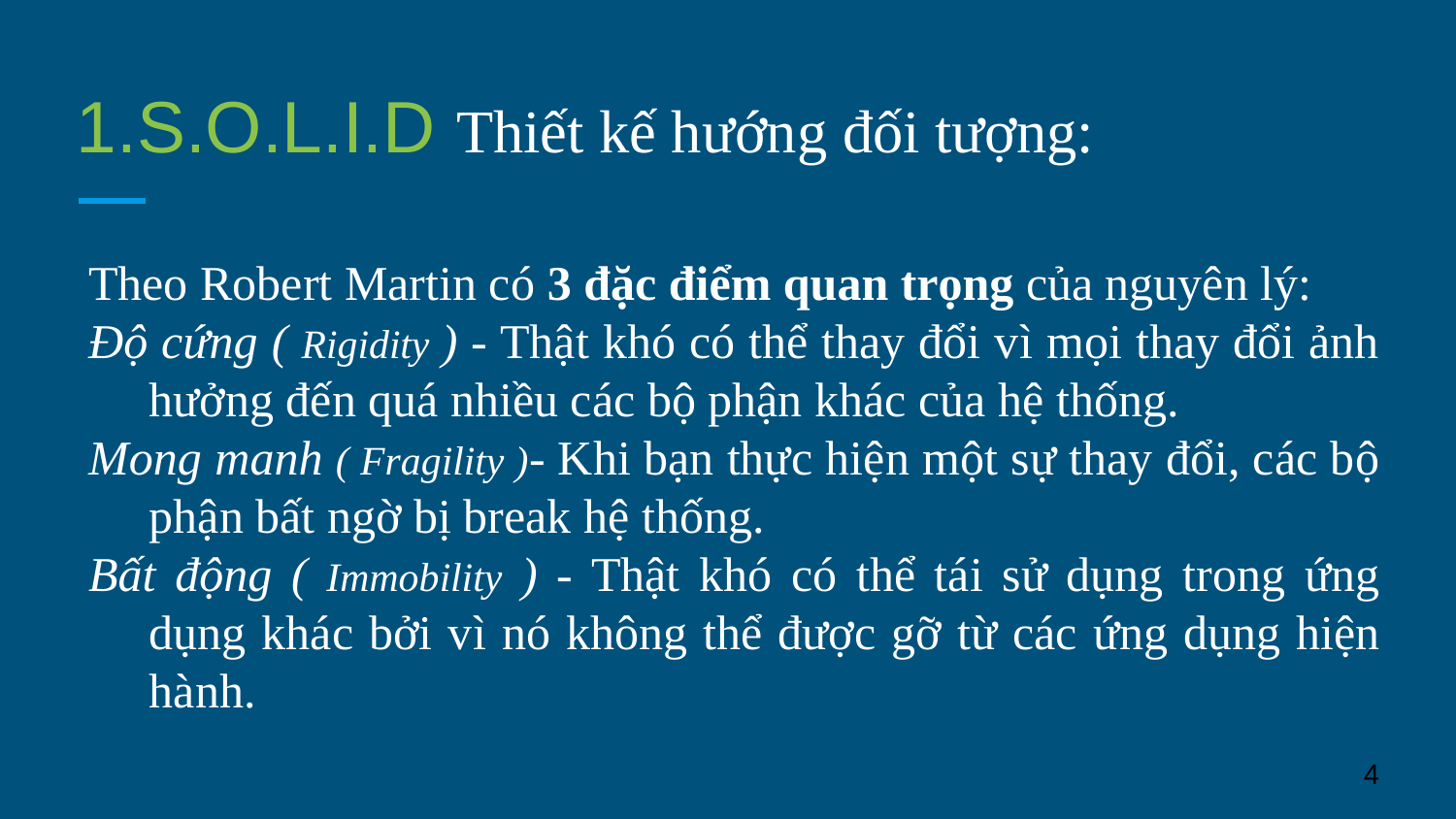

# 1.S.O.L.I.D Thiết kế hướng đối tượng:
 Theo Robert Martin có 3 đặc điểm quan trọng của nguyên lý:
Độ cứng ( Rigidity ) - Thật khó có thể thay đổi vì mọi thay đổi ảnh hưởng đến quá nhiều các bộ phận khác của hệ thống.
Mong manh ( Fragility )- Khi bạn thực hiện một sự thay đổi, các bộ phận bất ngờ bị break hệ thống.
Bất động ( Immobility ) - Thật khó có thể tái sử dụng trong ứng dụng khác bởi vì nó không thể được gỡ từ các ứng dụng hiện hành.
4